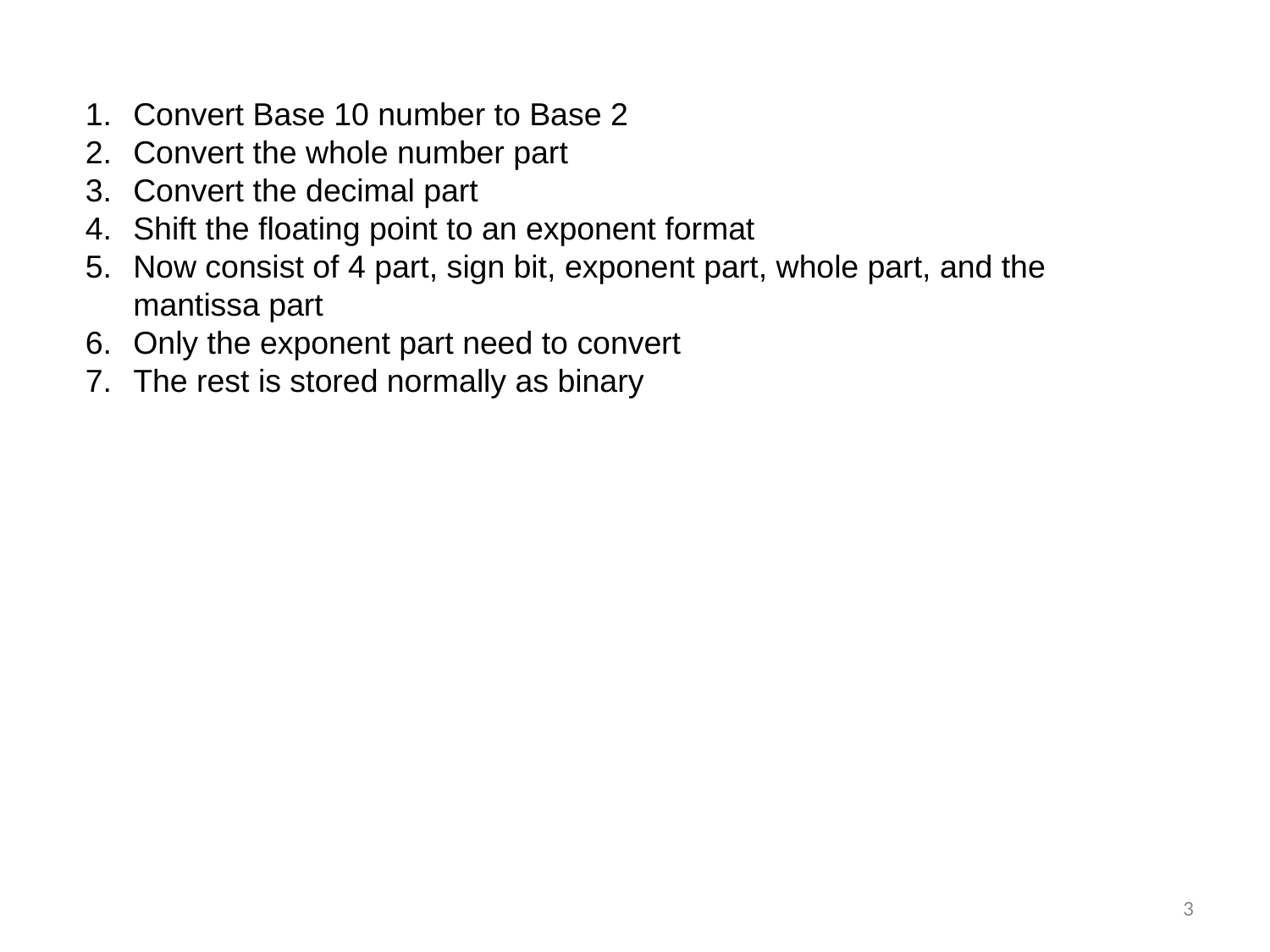

Convert Base 10 number to Base 2
Convert the whole number part
Convert the decimal part
Shift the floating point to an exponent format
Now consist of 4 part, sign bit, exponent part, whole part, and the mantissa part
Only the exponent part need to convert
The rest is stored normally as binary
3